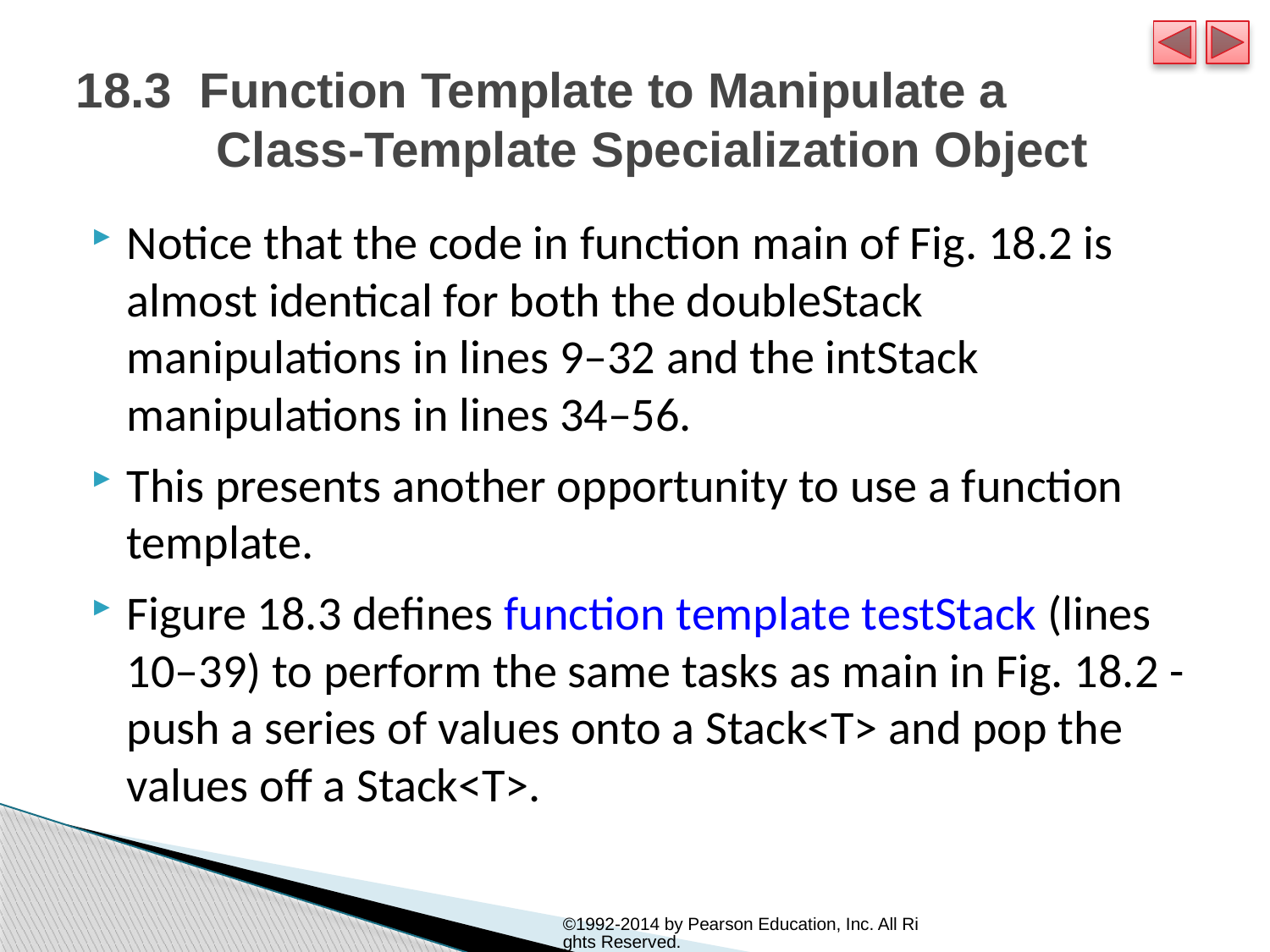

# 18.3  Function Template to Manipulate a Class-Template Specialization Object
Notice that the code in function main of Fig. 18.2 is almost identical for both the doubleStack manipulations in lines 9–32 and the intStack manipulations in lines 34–56.
This presents another opportunity to use a function template.
Figure 18.3 defines function template testStack (lines 10–39) to perform the same tasks as main in Fig. 18.2 - push a series of values onto a Stack<T> and pop the values off a Stack<T>.
©1992-2014 by Pearson Education, Inc. All Rights Reserved.